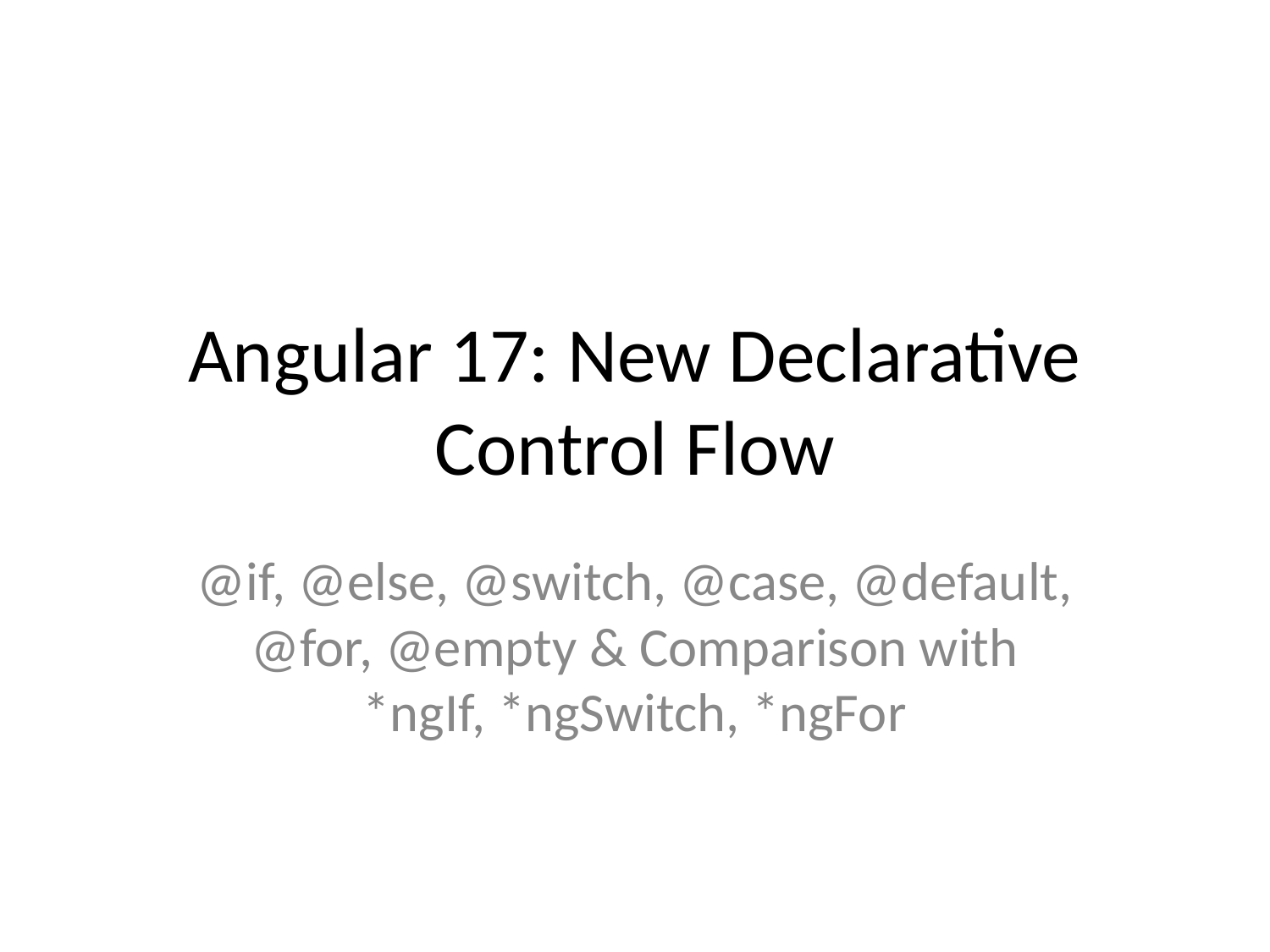

# Angular 17: New Declarative Control Flow
@if, @else, @switch, @case, @default, @for, @empty & Comparison with *ngIf, *ngSwitch, *ngFor